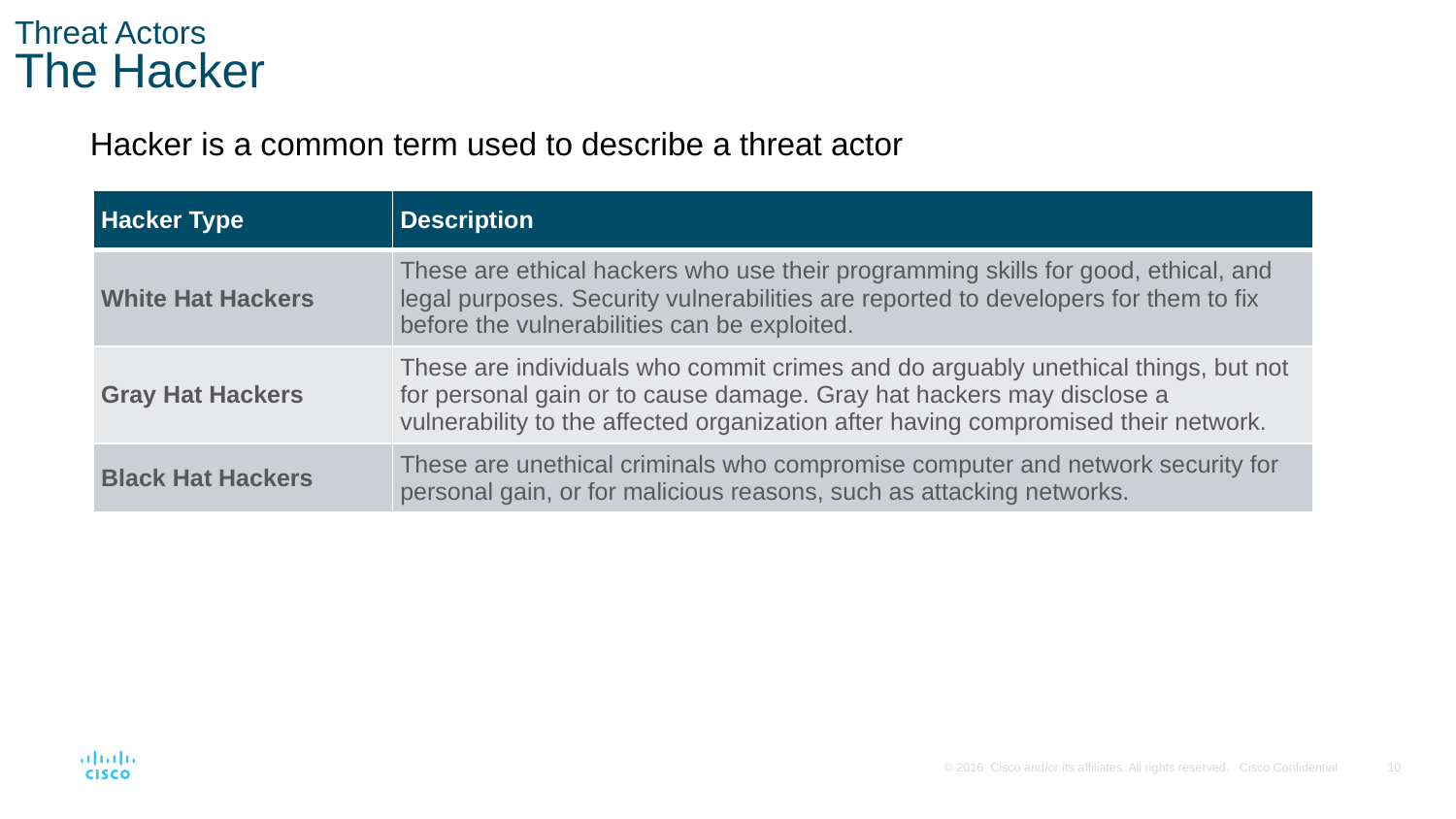

# Threat Actors The Hacker
Hacker is a common term used to describe a threat actor
| Hacker Type | Description |
| --- | --- |
| White Hat Hackers | These are ethical hackers who use their programming skills for good, ethical, and legal purposes. Security vulnerabilities are reported to developers for them to fix before the vulnerabilities can be exploited. |
| Gray Hat Hackers | These are individuals who commit crimes and do arguably unethical things, but not for personal gain or to cause damage. Gray hat hackers may disclose a vulnerability to the affected organization after having compromised their network. |
| Black Hat Hackers | These are unethical criminals who compromise computer and network security for personal gain, or for malicious reasons, such as attacking networks. |